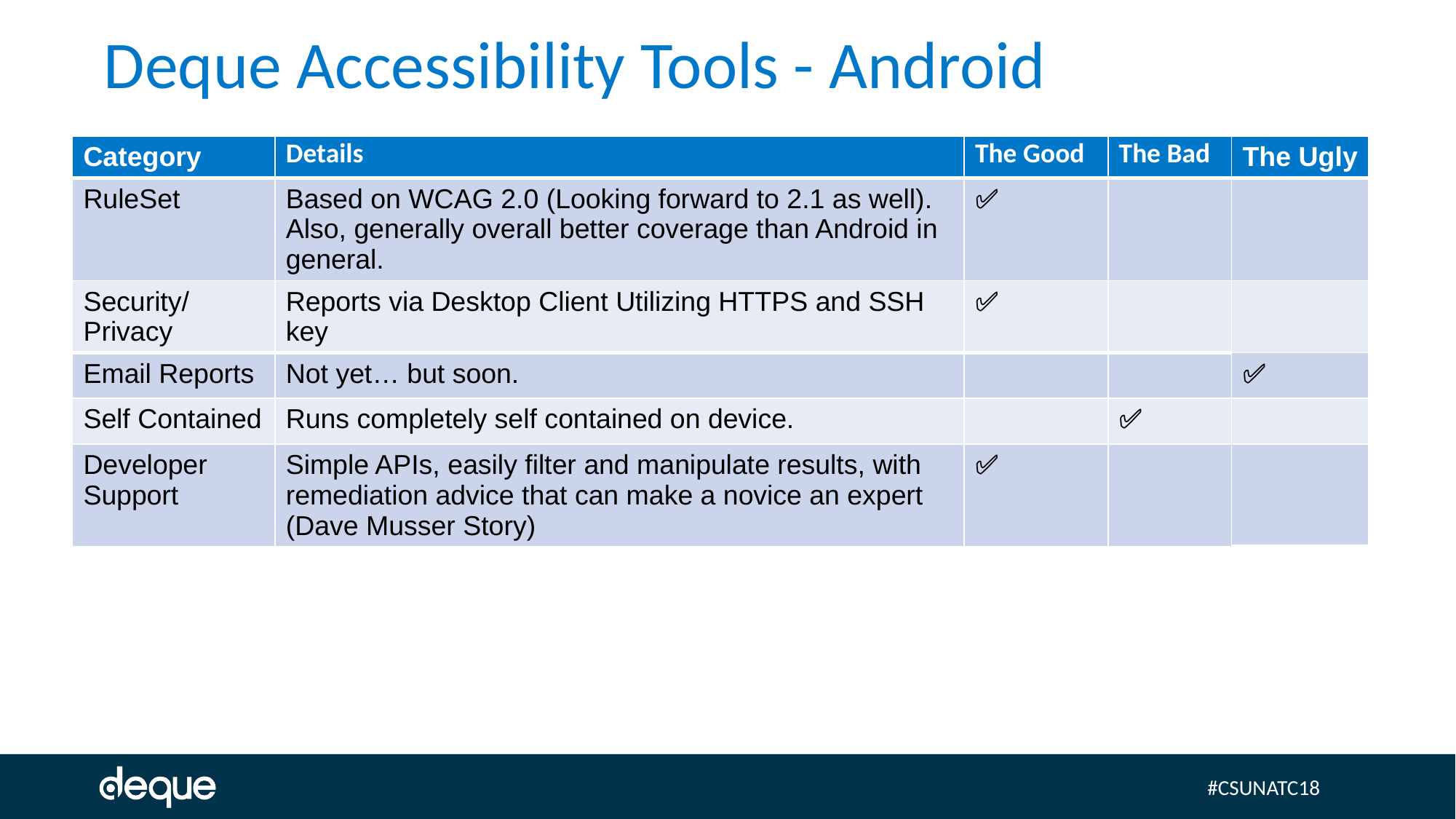

# Deque Accessibility Tools - Android
| Category | Details | The Good | The Bad | The Ugly |
| --- | --- | --- | --- | --- |
| RuleSet | Based on WCAG 2.0 (Looking forward to 2.1 as well). Also, generally overall better coverage than Android in general. | ✅ |  |  |
| Security/Privacy | Reports via Desktop Client Utilizing HTTPS and SSH key | ✅ |  |  |
| Email Reports | Not yet… but soon. |  |  | ✅ |
| Self Contained | Runs completely self contained on device. |  | ✅ |  |
| Developer Support | Simple APIs, easily filter and manipulate results, with remediation advice that can make a novice an expert (Dave Musser Story) | ✅ |  |  |